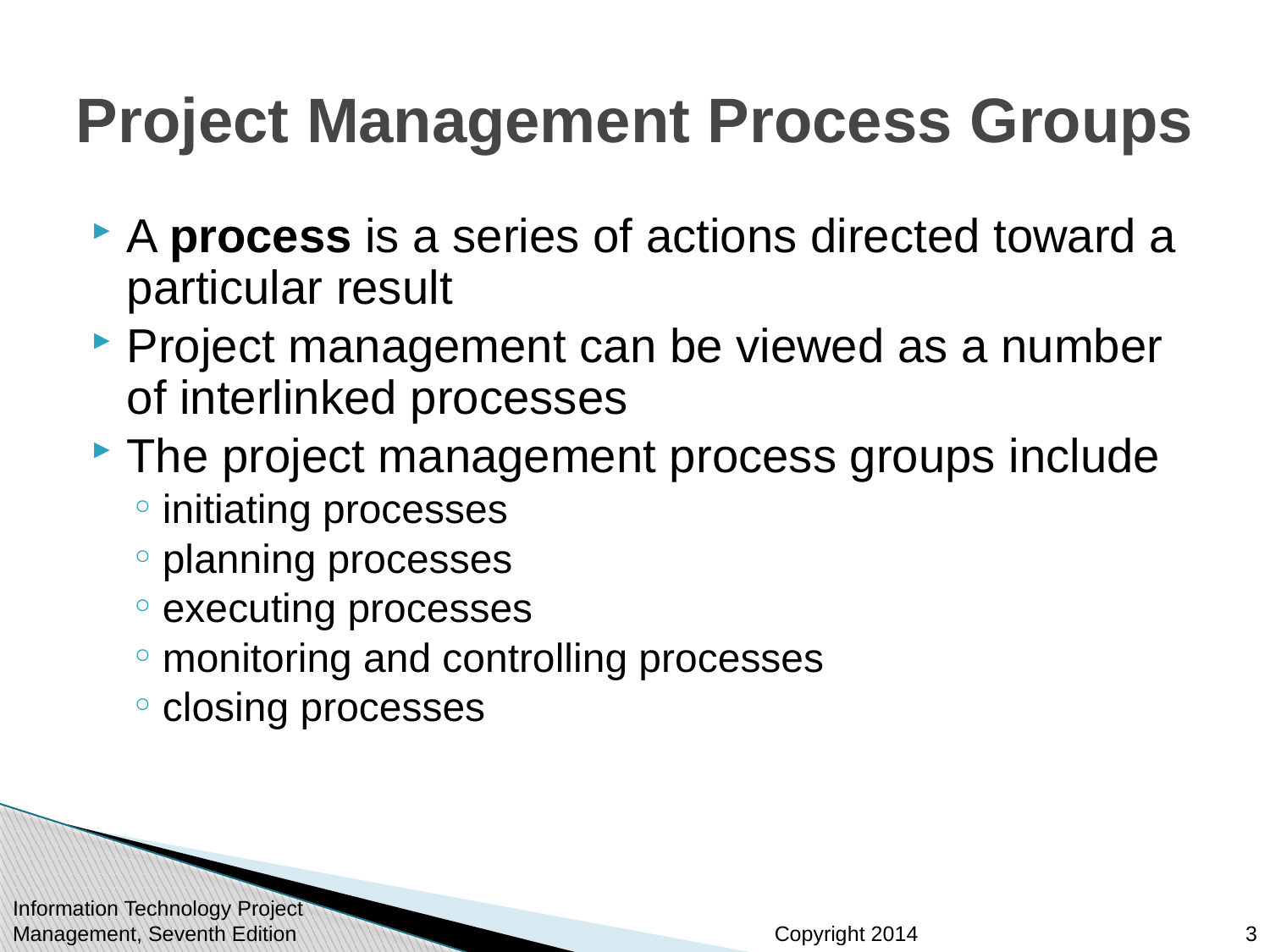

# Project Management Process Groups
A process is a series of actions directed toward a particular result
Project management can be viewed as a number of interlinked processes
The project management process groups include
initiating processes
planning processes
executing processes
monitoring and controlling processes
closing processes
Information Technology Project Management, Seventh Edition
3